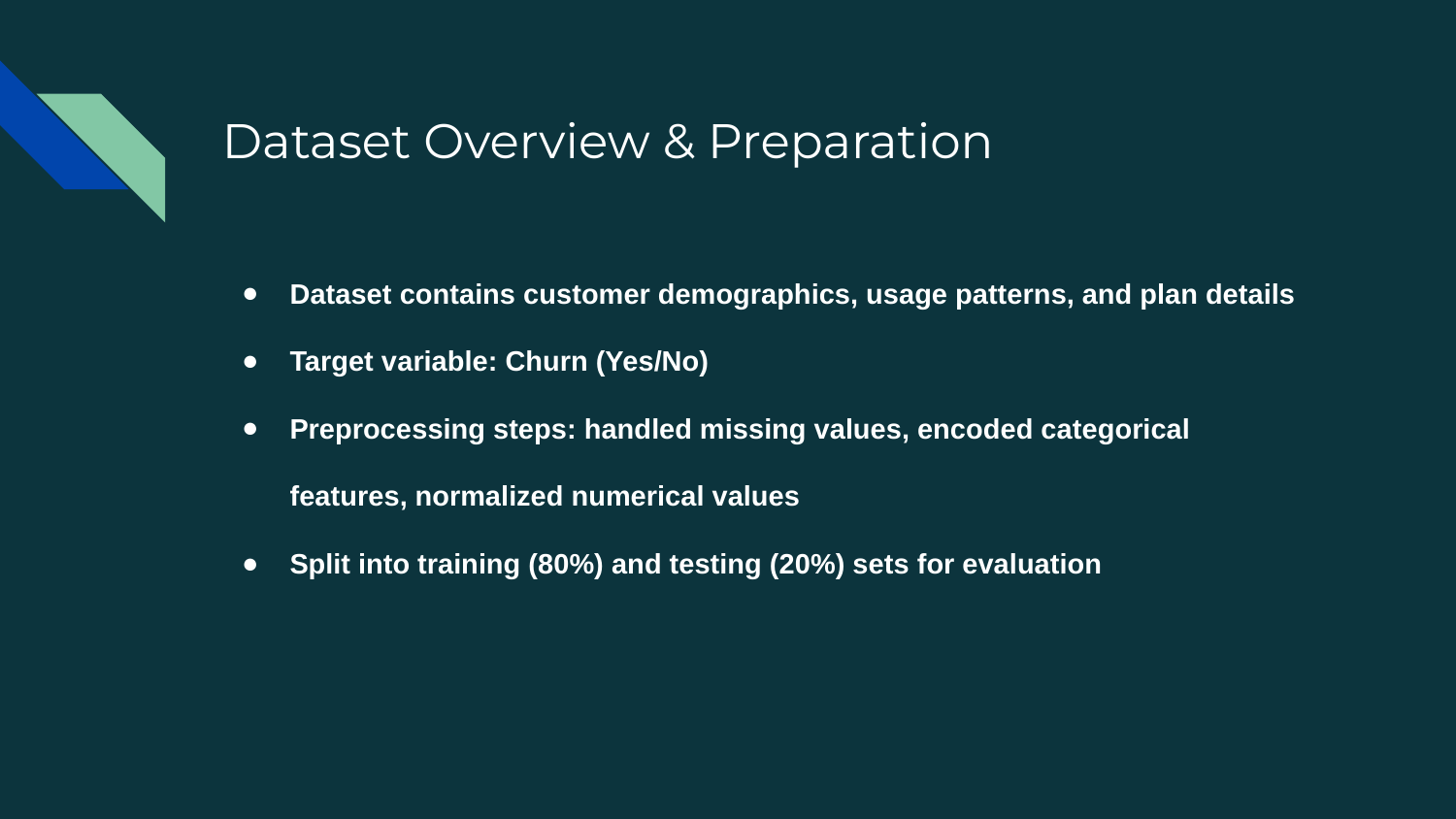

# Dataset Overview & Preparation
Dataset contains customer demographics, usage patterns, and plan details
Target variable: Churn (Yes/No)
Preprocessing steps: handled missing values, encoded categorical features, normalized numerical values
Split into training (80%) and testing (20%) sets for evaluation